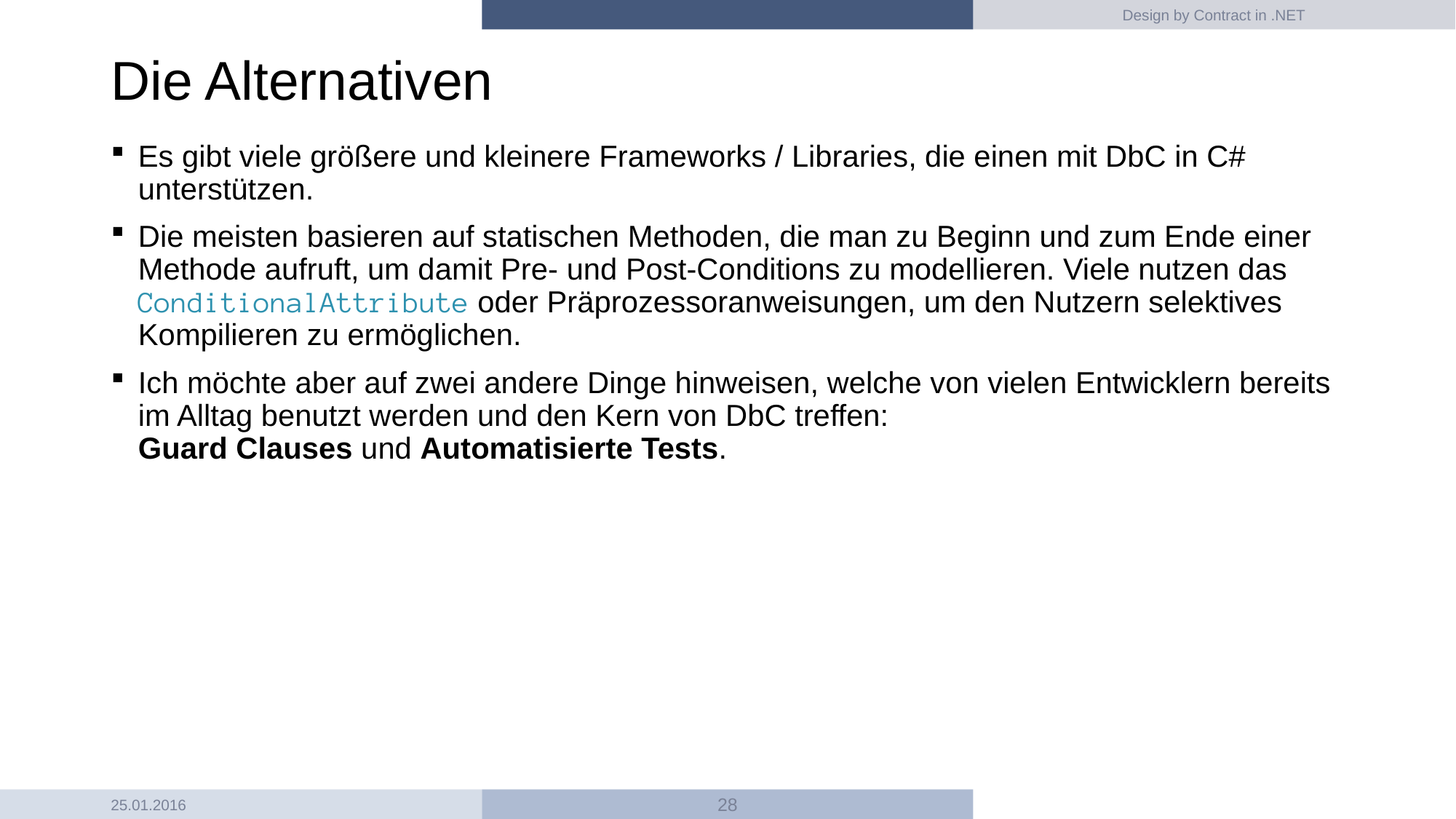

Design by Contract in .NET
# Die Alternativen
Es gibt viele größere und kleinere Frameworks / Libraries, die einen mit DbC in C# unterstützen.
Die meisten basieren auf statischen Methoden, die man zu Beginn und zum Ende einer Methode aufruft, um damit Pre- und Post-Conditions zu modellieren. Viele nutzen das ConditionalAttribute oder Präprozessoranweisungen, um den Nutzern selektives Kompilieren zu ermöglichen.
Ich möchte aber auf zwei andere Dinge hinweisen, welche von vielen Entwicklern bereits im Alltag benutzt werden und den Kern von DbC treffen:
Guard Clauses und Automatisierte Tests.
25.01.2016
28